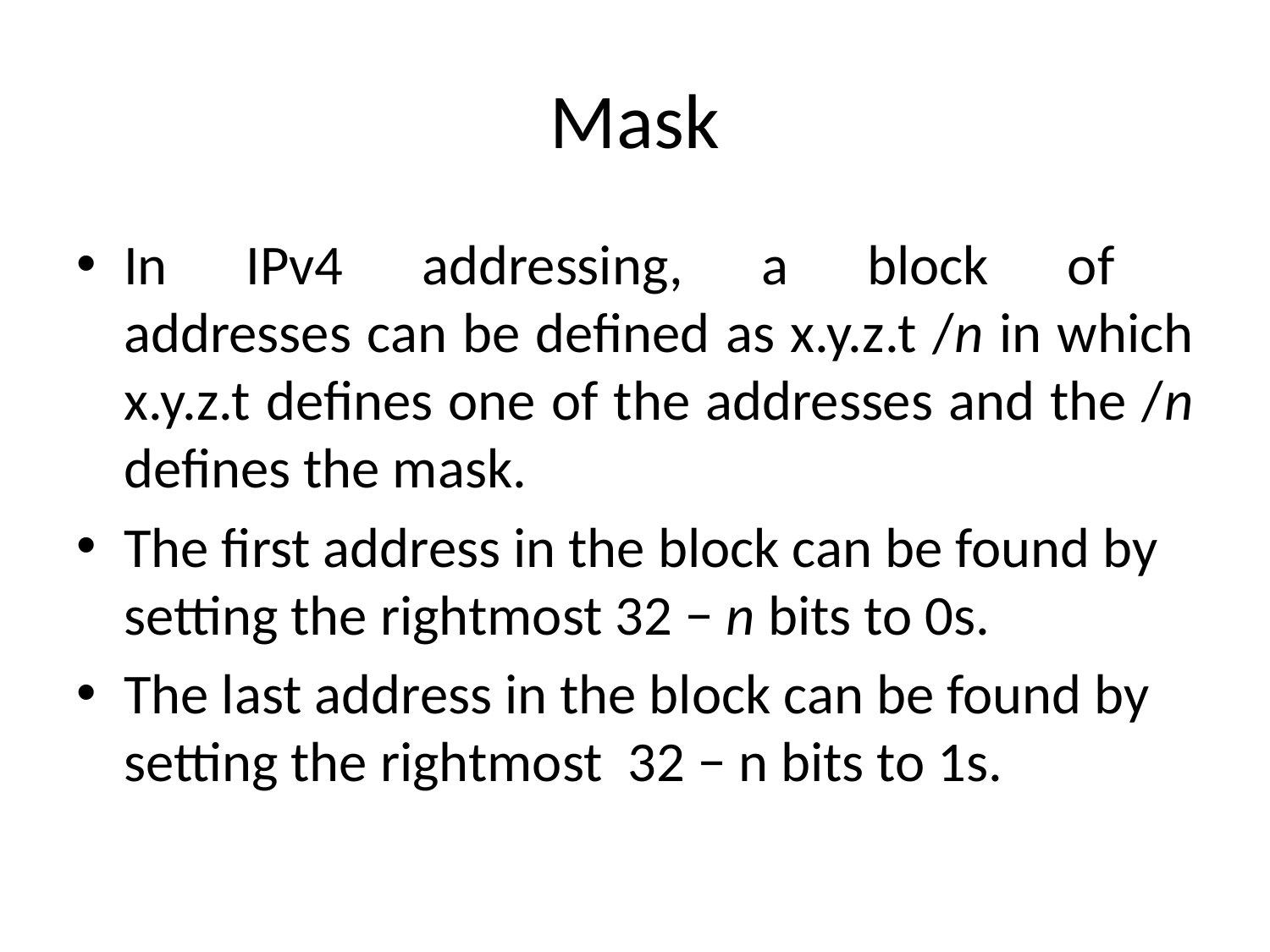

# Mask
In IPv4 addressing, a block of
addresses can be defined as x.y.z.t /n in which x.y.z.t defines one of the addresses and the /n defines the mask.
The first address in the block can be found by setting the rightmost 32 − n bits to 0s.
The last address in the block can be found by setting the rightmost  32 − n bits to 1s.